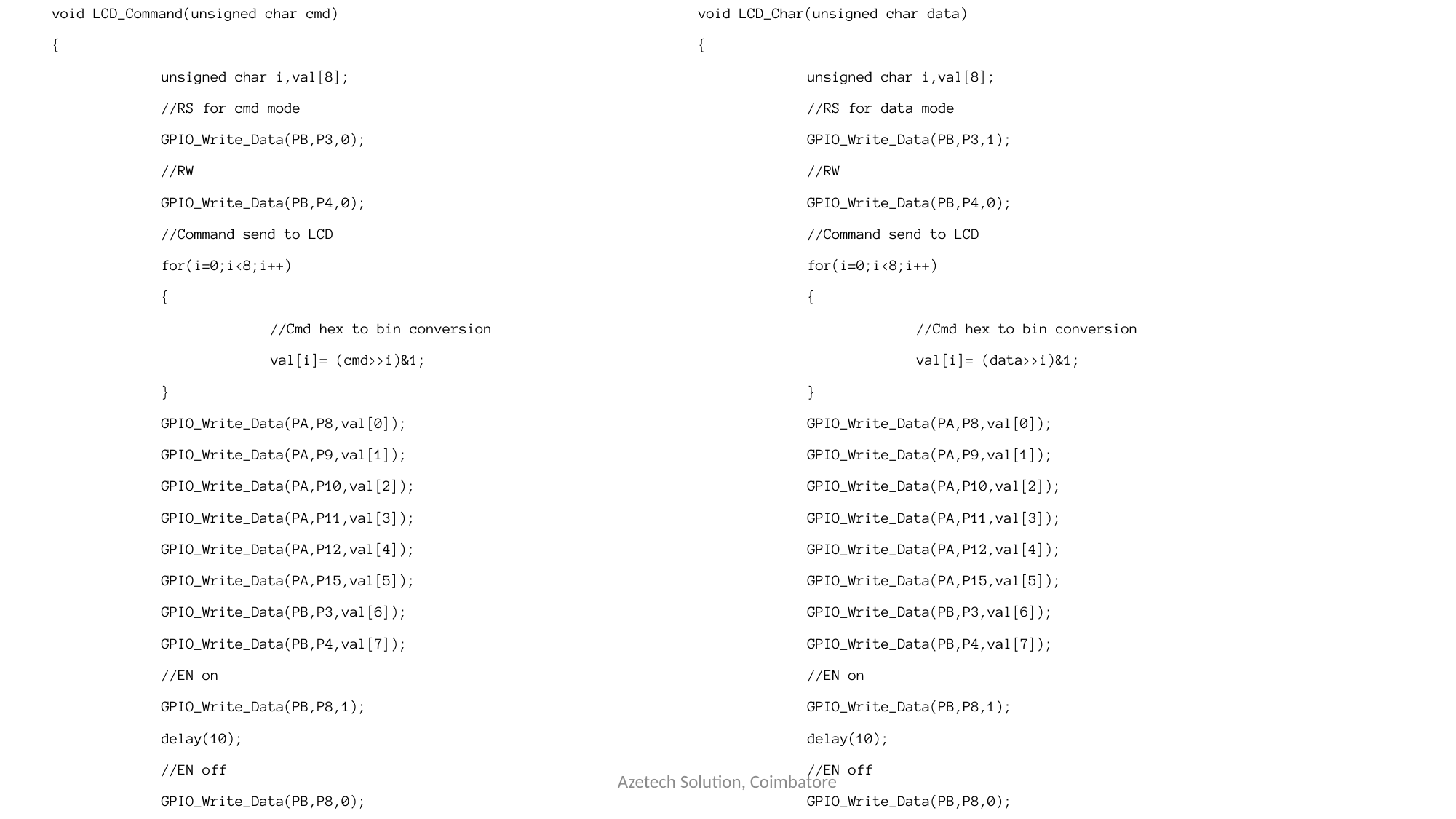

void LCD_Command(unsigned char cmd)
{
	unsigned char i,val[8];
	//RS for cmd mode
	GPIO_Write_Data(PB,P3,0);
	//RW
	GPIO_Write_Data(PB,P4,0);
	//Command send to LCD
	for(i=0;i<8;i++)
	{
		//Cmd hex to bin conversion
		val[i]= (cmd>>i)&1;
	}
	GPIO_Write_Data(PA,P8,val[0]);
	GPIO_Write_Data(PA,P9,val[1]);
	GPIO_Write_Data(PA,P10,val[2]);
	GPIO_Write_Data(PA,P11,val[3]);
	GPIO_Write_Data(PA,P12,val[4]);
	GPIO_Write_Data(PA,P15,val[5]);
	GPIO_Write_Data(PB,P3,val[6]);
	GPIO_Write_Data(PB,P4,val[7]);
	//EN on
	GPIO_Write_Data(PB,P8,1);
	delay(10);
	//EN off
	GPIO_Write_Data(PB,P8,0);
}

void LCD_Char(unsigned char data)
{
	unsigned char i,val[8];
	//RS for data mode
	GPIO_Write_Data(PB,P3,1);
	//RW
	GPIO_Write_Data(PB,P4,0);
	//Command send to LCD
	for(i=0;i<8;i++)
	{
		//Cmd hex to bin conversion
		val[i]= (data>>i)&1;
	}
	GPIO_Write_Data(PA,P8,val[0]);
	GPIO_Write_Data(PA,P9,val[1]);
	GPIO_Write_Data(PA,P10,val[2]);
	GPIO_Write_Data(PA,P11,val[3]);
	GPIO_Write_Data(PA,P12,val[4]);
	GPIO_Write_Data(PA,P15,val[5]);
	GPIO_Write_Data(PB,P3,val[6]);
	GPIO_Write_Data(PB,P4,val[7]);
	//EN on
	GPIO_Write_Data(PB,P8,1);
	delay(10);
	//EN off
	GPIO_Write_Data(PB,P8,0);
}
Azetech Solution, Coimbatore